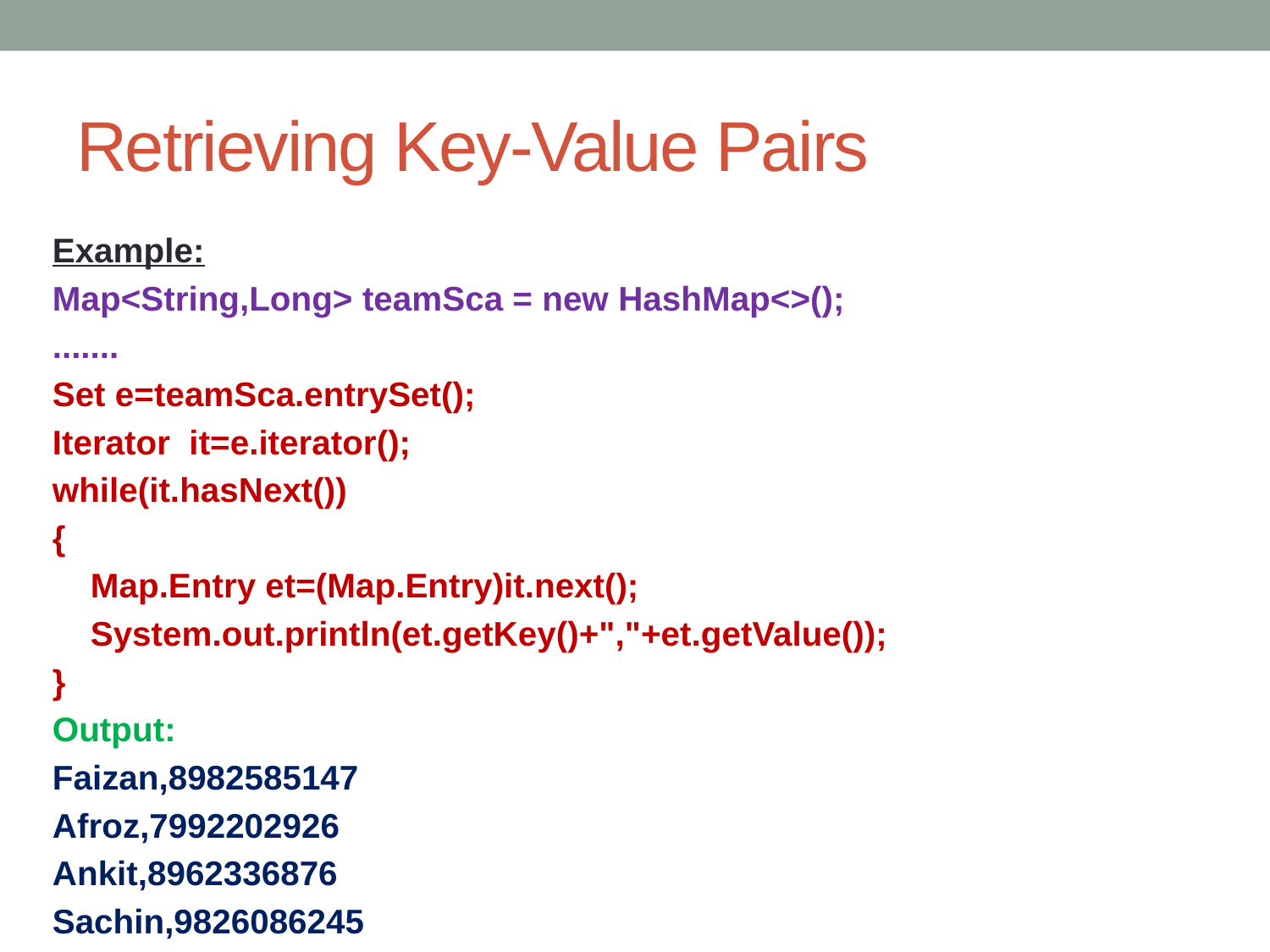

# Retrieving Key-Value Pairs
Example:
Map<String,Long> teamSca = new HashMap<>();
.......
Set e=teamSca.entrySet();
Iterator  it=e.iterator();
while(it.hasNext())
{
    Map.Entry et=(Map.Entry)it.next();
    System.out.println(et.getKey()+","+et.getValue());
}
Output:
Faizan,8982585147
Afroz,7992202926
Ankit,8962336876
Sachin,9826086245